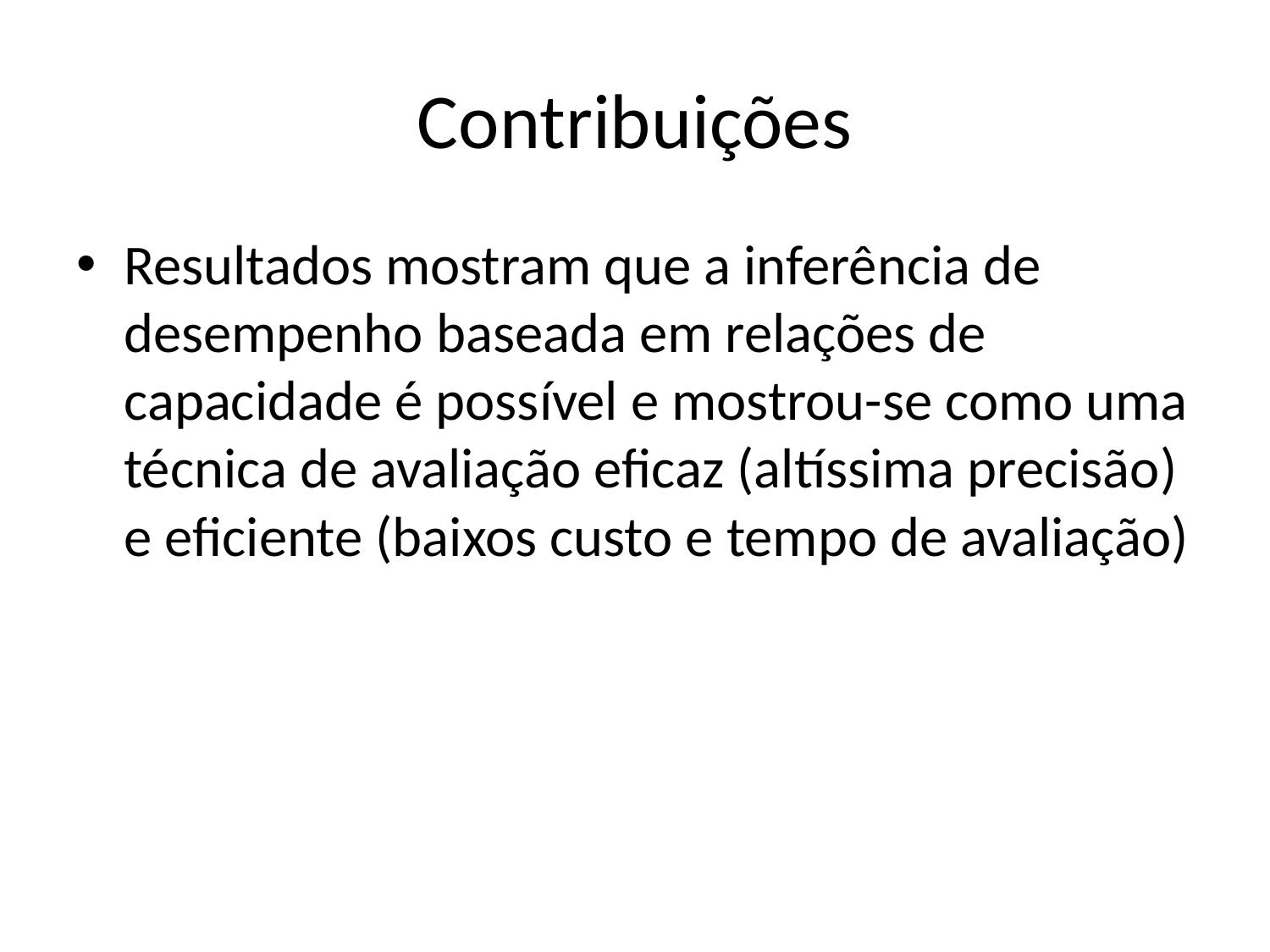

# Contribuições
Resultados mostram que a inferência de desempenho baseada em relações de capacidade é possível e mostrou-se como uma técnica de avaliação eficaz (altíssima precisão) e eficiente (baixos custo e tempo de avaliação)